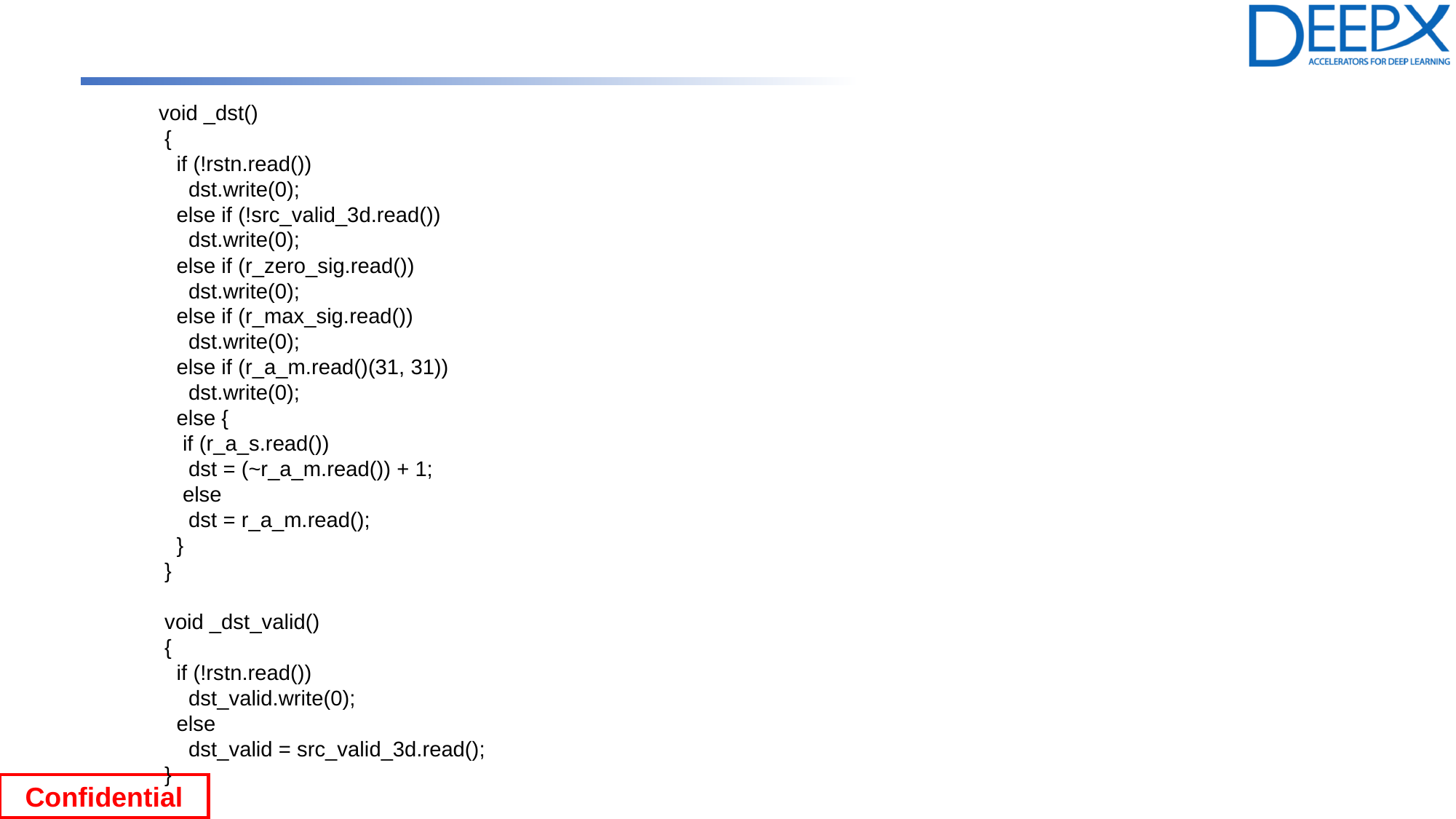

void _dst()
  {
    if (!rstn.read())
      dst.write(0);
    else if (!src_valid_3d.read())
      dst.write(0);
    else if (r_zero_sig.read())
      dst.write(0);
    else if (r_max_sig.read())
      dst.write(0);
    else if (r_a_m.read()(31, 31))
      dst.write(0);
    else {
     if (r_a_s.read())
      dst = (~r_a_m.read()) + 1;
     else
      dst = r_a_m.read();
    }
  }

  void _dst_valid()
  {
    if (!rstn.read())
      dst_valid.write(0);
    else
      dst_valid = src_valid_3d.read();
  }